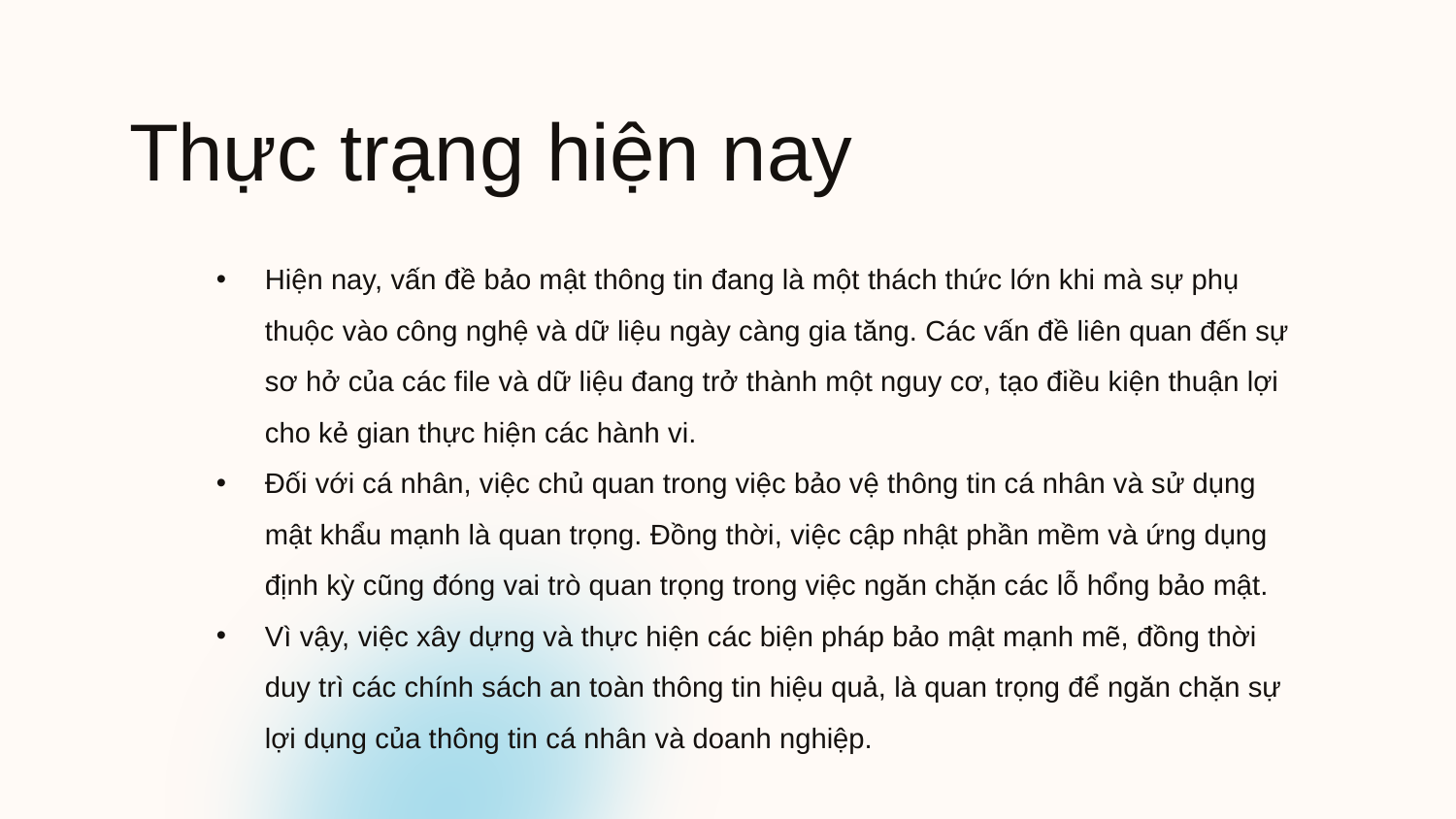

# Thực trạng hiện nay
Hiện nay, vấn đề bảo mật thông tin đang là một thách thức lớn khi mà sự phụ thuộc vào công nghệ và dữ liệu ngày càng gia tăng. Các vấn đề liên quan đến sự sơ hở của các file và dữ liệu đang trở thành một nguy cơ, tạo điều kiện thuận lợi cho kẻ gian thực hiện các hành vi.
Đối với cá nhân, việc chủ quan trong việc bảo vệ thông tin cá nhân và sử dụng mật khẩu mạnh là quan trọng. Đồng thời, việc cập nhật phần mềm và ứng dụng định kỳ cũng đóng vai trò quan trọng trong việc ngăn chặn các lỗ hổng bảo mật.
Vì vậy, việc xây dựng và thực hiện các biện pháp bảo mật mạnh mẽ, đồng thời duy trì các chính sách an toàn thông tin hiệu quả, là quan trọng để ngăn chặn sự lợi dụng của thông tin cá nhân và doanh nghiệp.